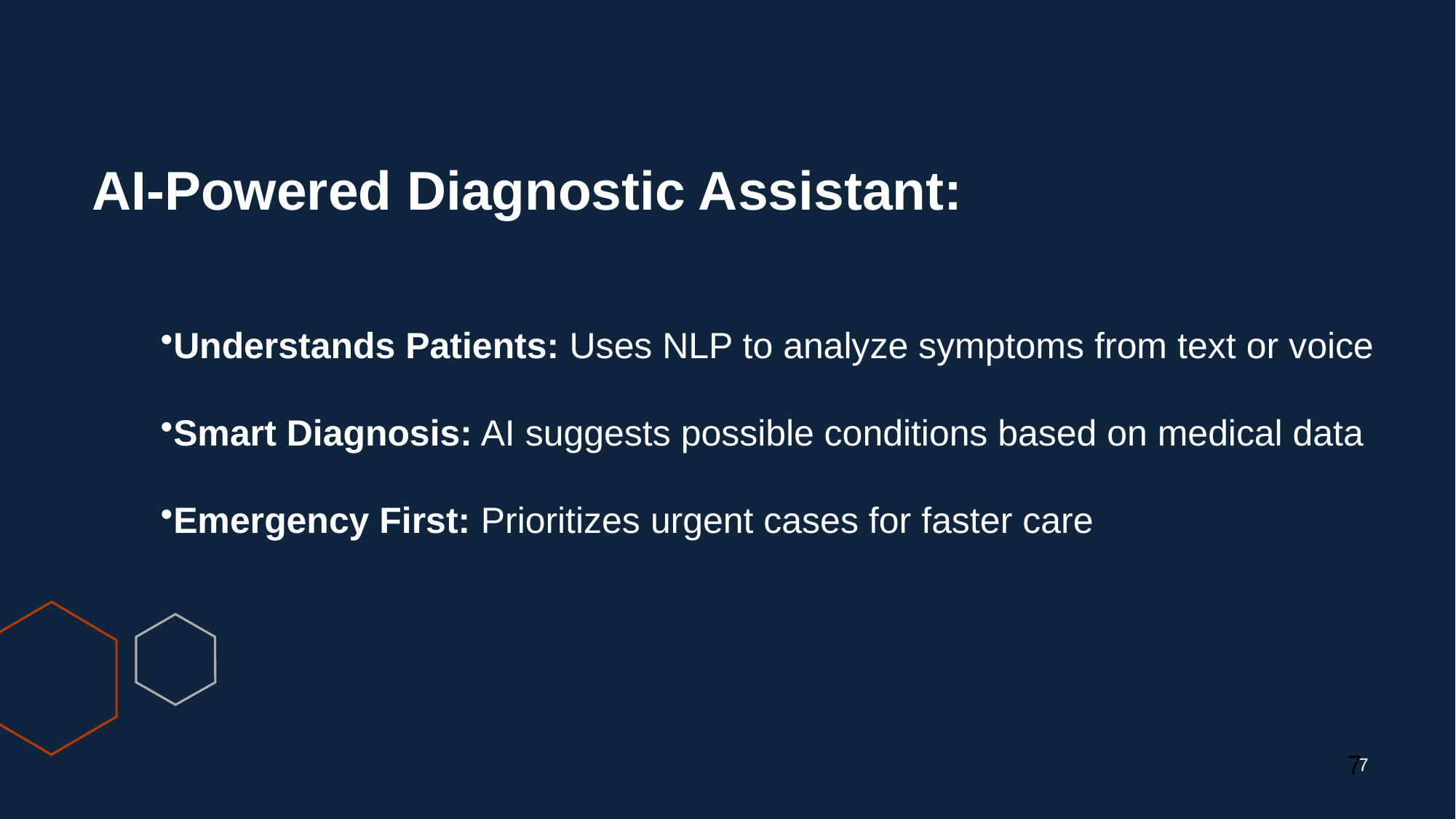

# AI-Powered Diagnostic Assistant:
Understands Patients: Uses NLP to analyze symptoms from text or voice
Smart Diagnosis: AI suggests possible conditions based on medical data
Emergency First: Prioritizes urgent cases for faster care
7
7